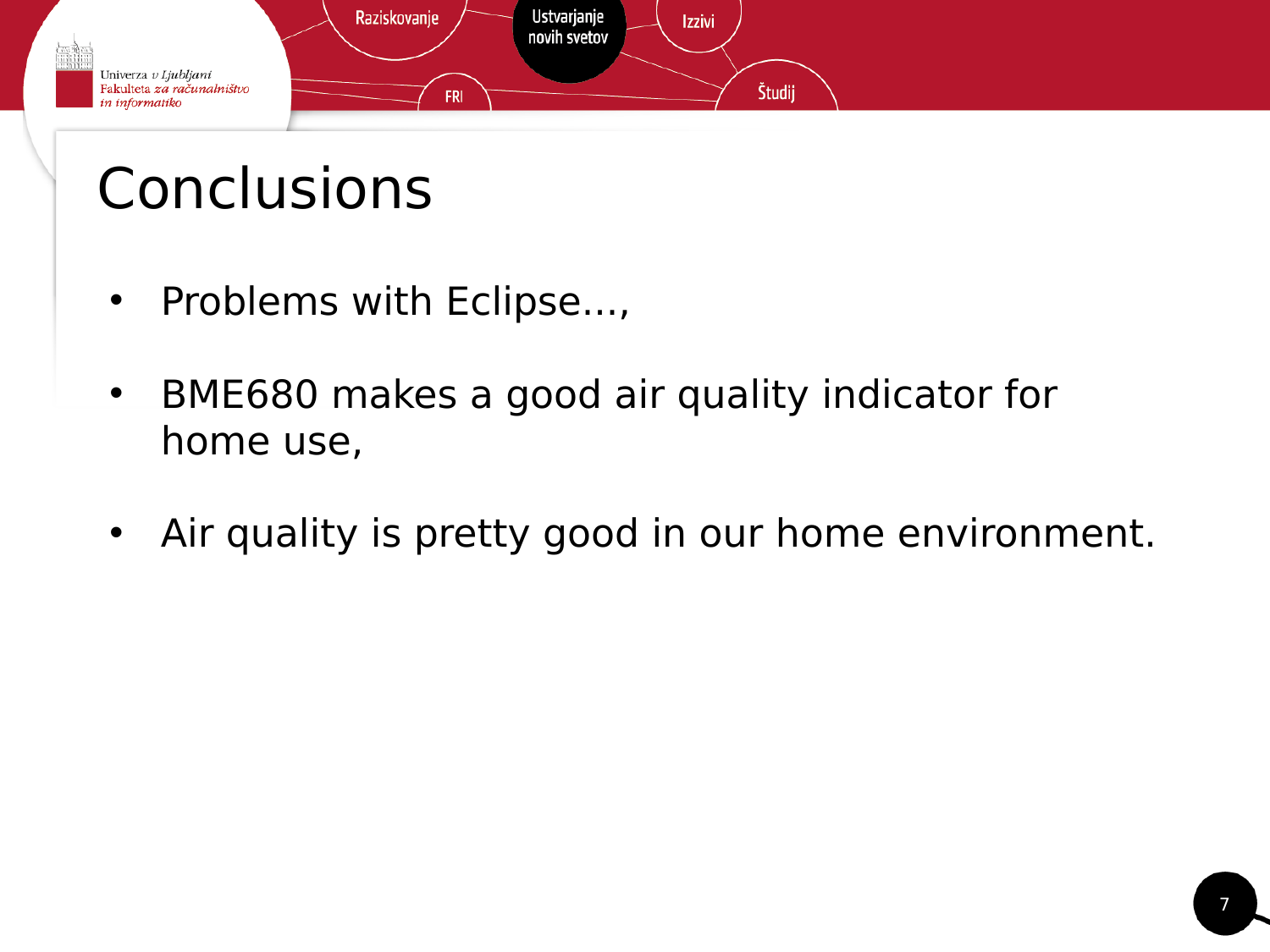

# Conclusions
Problems with Eclipse...,
BME680 makes a good air quality indicator for home use,
Air quality is pretty good in our home environment.

7